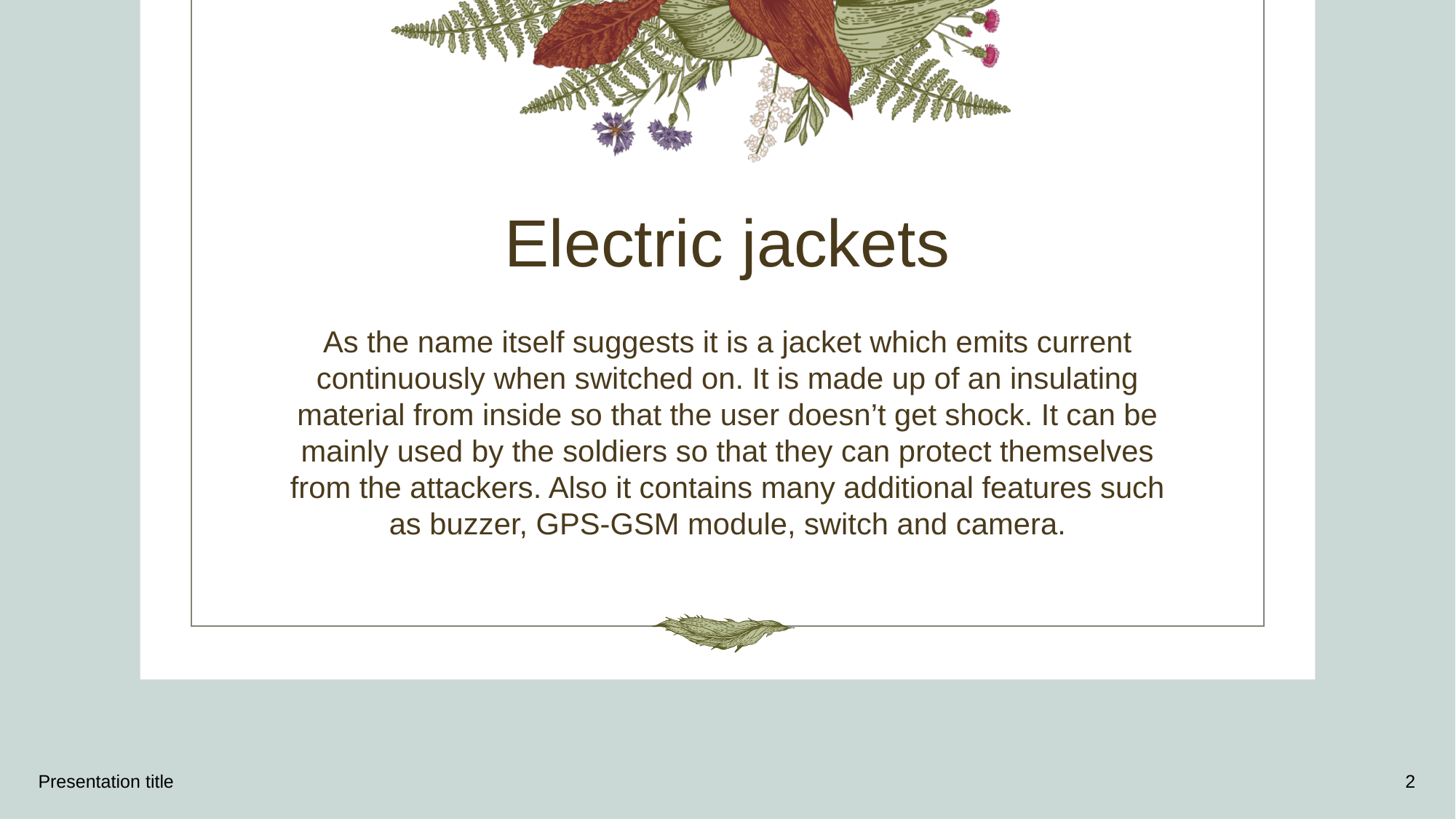

# Electric jackets
As the name itself suggests it is a jacket which emits current continuously when switched on. It is made up of an insulating material from inside so that the user doesn’t get shock. It can be mainly used by the soldiers so that they can protect themselves from the attackers. Also it contains many additional features such as buzzer, GPS-GSM module, switch and camera.
Presentation title
2